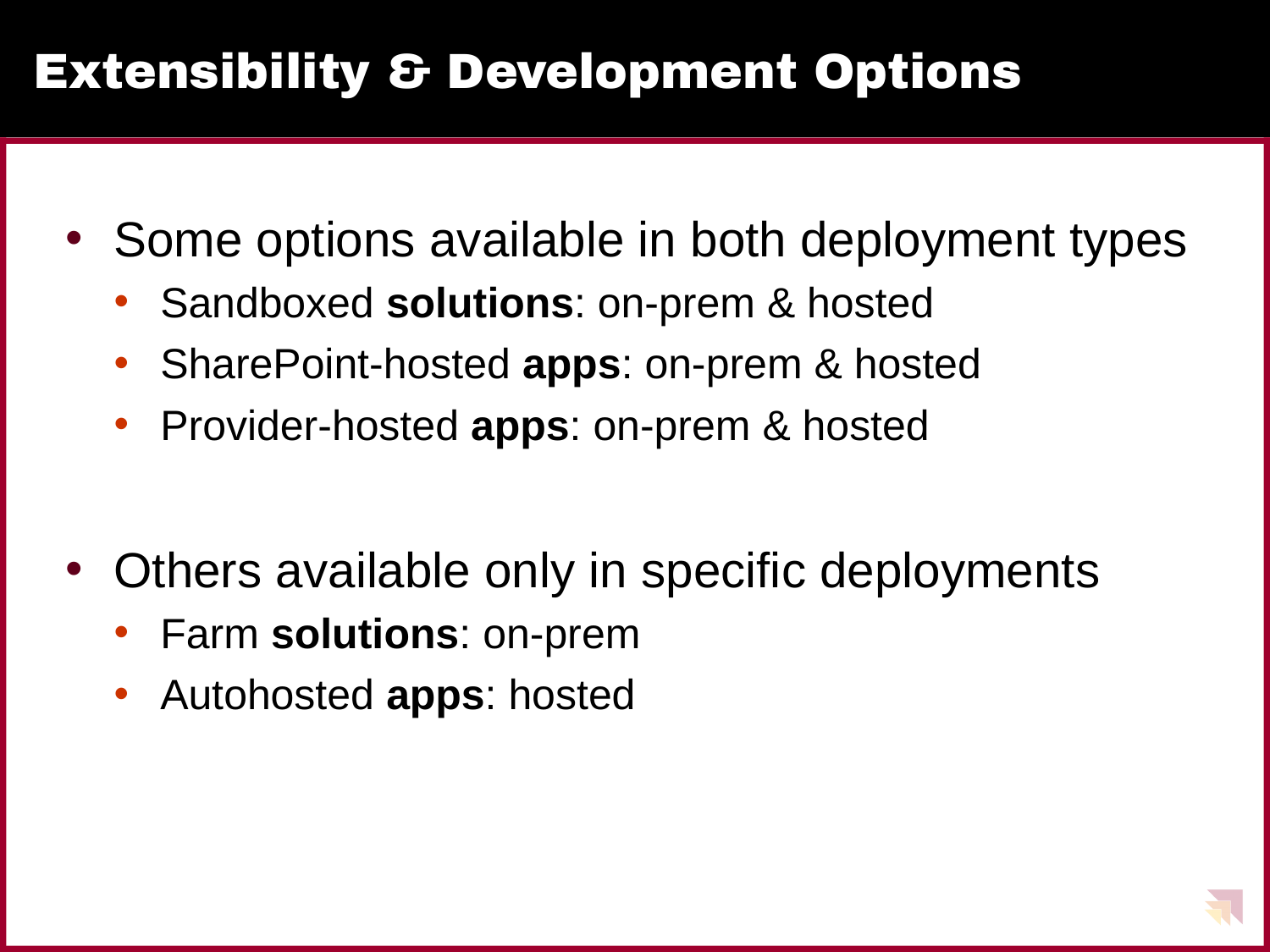

# Extensibility & Development Options
Some options available in both deployment types
Sandboxed solutions: on-prem & hosted
SharePoint-hosted apps: on-prem & hosted
Provider-hosted apps: on-prem & hosted

Others available only in specific deployments
Farm solutions: on-prem
Autohosted apps: hosted